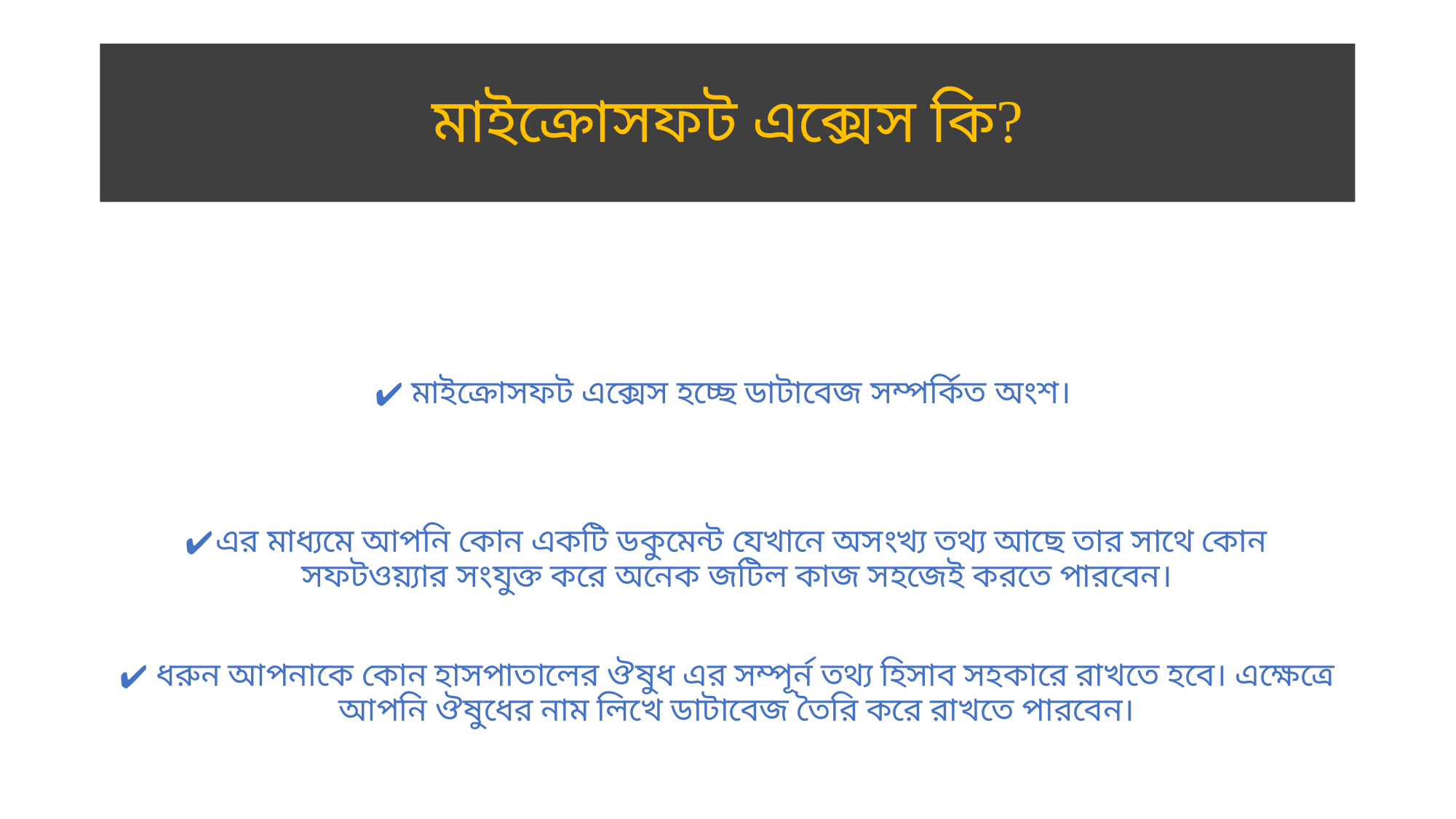

# মাইক্রোসফট এক্সেস কি?

মাইক্রোসফট এক্সেস হচ্ছে ডাটাবেজ সম্পর্কিত অংশ।

এর মাধ্যমে আপনি কোন একটি ডকুমেন্ট যেখানে অসংখ্য তথ্য আছে তার সাথে কোন সফটওয়্যার সংযুক্ত করে অনেক জটিল কাজ সহজেই করতে পারবেন।

 ধরুন আপনাকে কোন হাসপাতালের ঔষুধ এর সম্পূর্ন তথ্য হিসাব সহকারে রাখতে হবে। এক্ষেত্রে আপনি ঔষুধের নাম লিখে ডাটাবেজ তৈরি করে রাখতে পারবেন।